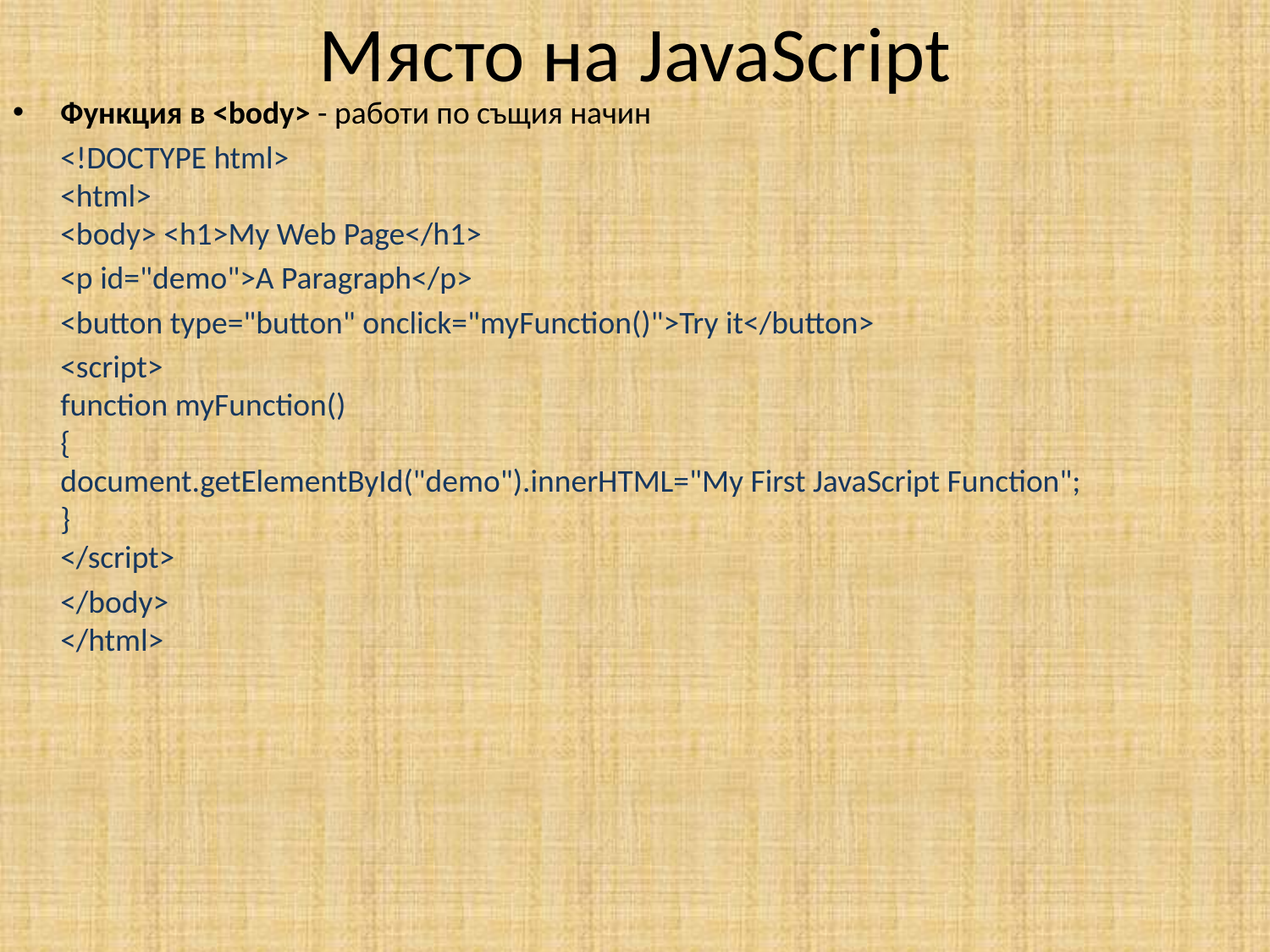

# Място на JavaScript
Функция в <body> - работи по същия начин
	<!DOCTYPE html>
<html>
<body> <h1>My Web Page</h1>
	<p id="demo">A Paragraph</p>
	<button type="button" onclick="myFunction()">Try it</button>
	<script>
function myFunction()
{
document.getElementById("demo").innerHTML="My First JavaScript Function";
}
</script>
	</body>
</html>